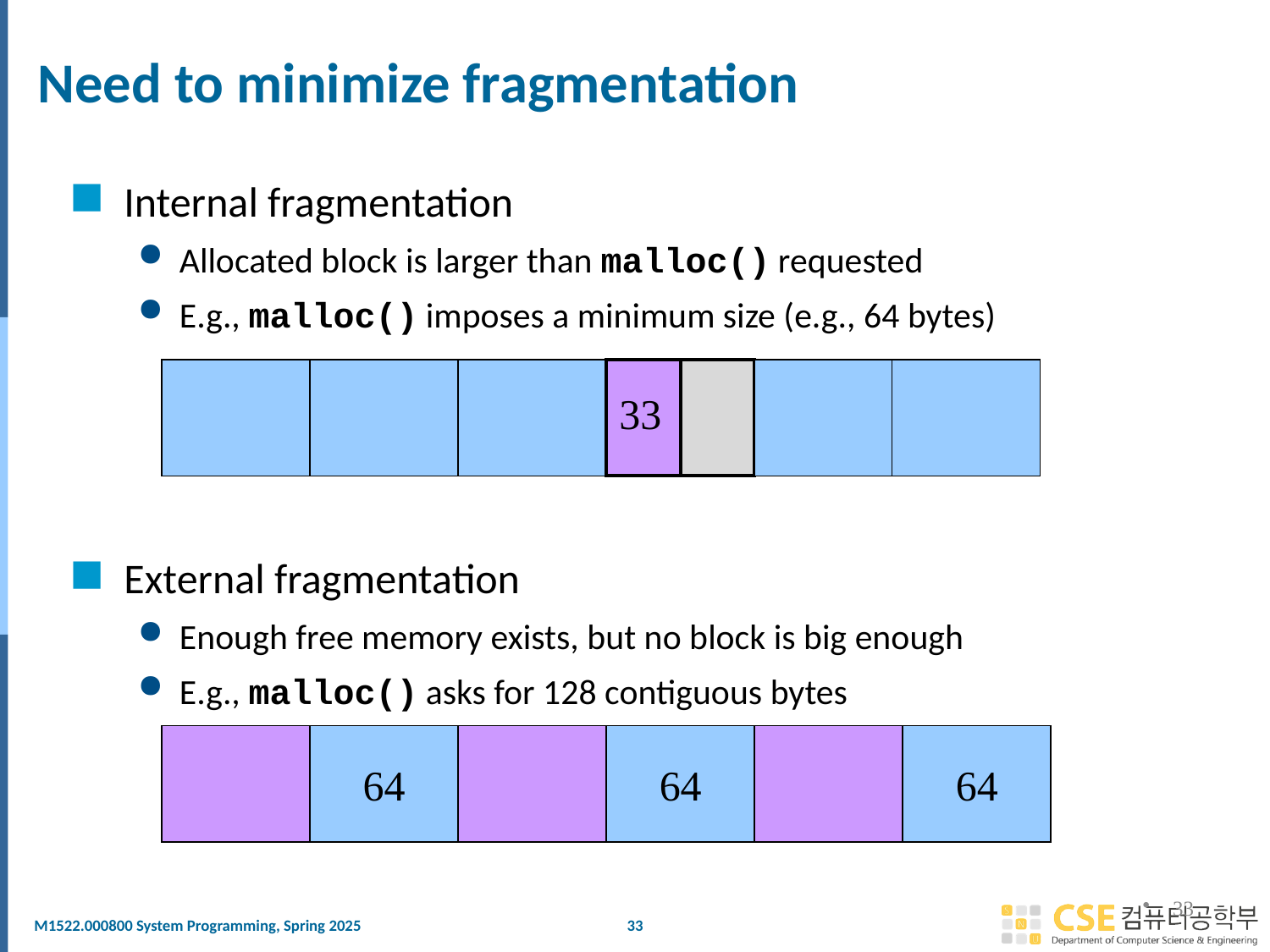

# Need to minimize fragmentation
Internal fragmentation
Allocated block is larger than malloc() requested
E.g., malloc() imposes a minimum size (e.g., 64 bytes)

External fragmentation
Enough free memory exists, but no block is big enough
E.g., malloc() asks for 128 contiguous bytes

33

64

64

64
33